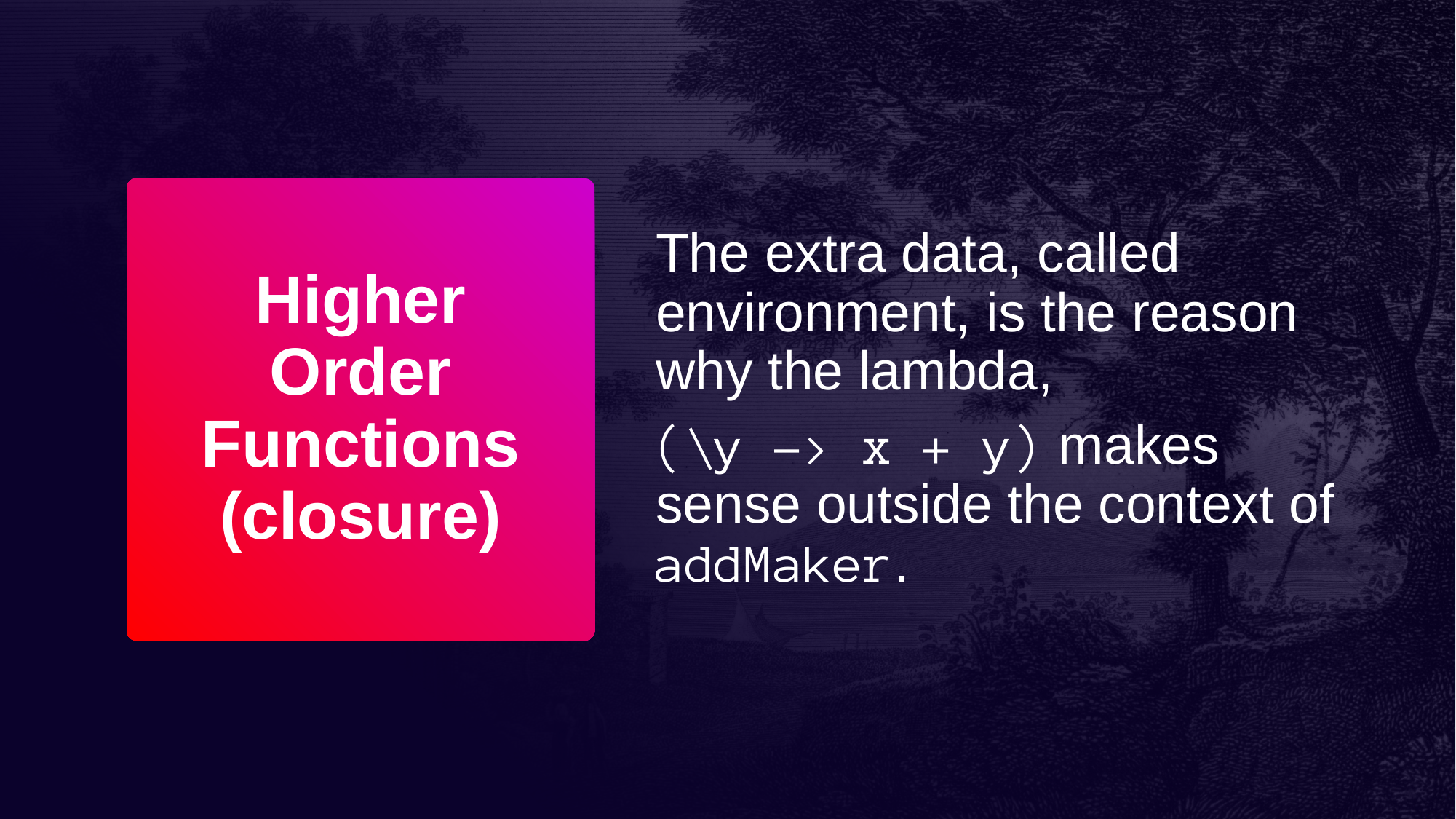

The extra data, called environment, is the reason why the lambda,
(\y -> x + y) makes sense outside the context of addMaker.
# Higher Order Functions (closure)